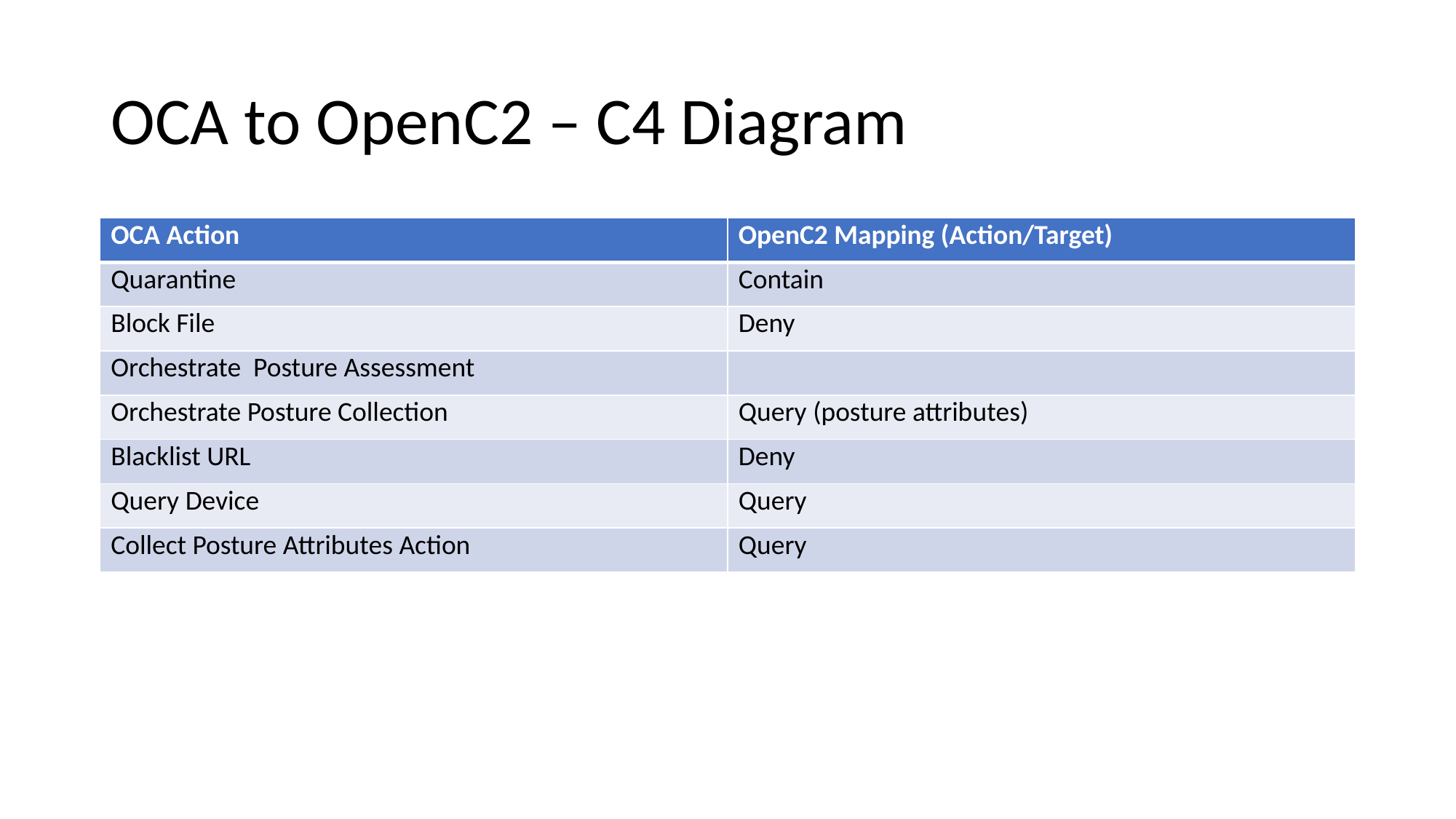

# OCA to OpenC2 – C4 Diagram
| OCA Action | OpenC2 Mapping (Action/Target) |
| --- | --- |
| Quarantine | Contain |
| Block File | Deny |
| Orchestrate Posture Assessment |  |
| Orchestrate Posture Collection | Query (posture attributes) |
| Blacklist URL | Deny |
| Query Device | Query |
| Collect Posture Attributes Action | Query |